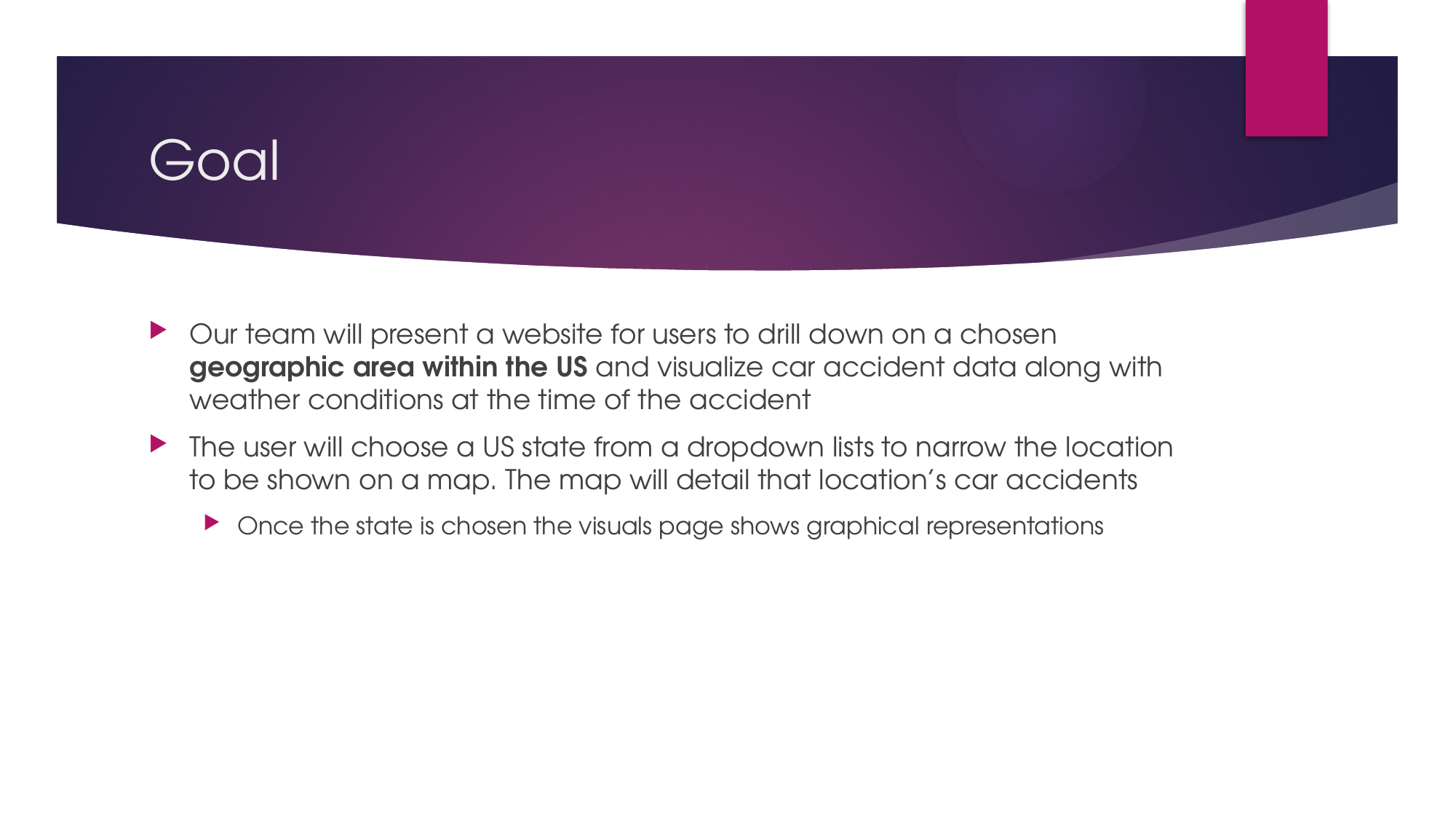

# Goal
Our team will present a website for users to drill down on a chosen geographic area within the US and visualize car accident data along with weather conditions at the time of the accident
The user will choose a US state from a dropdown lists to narrow the location to be shown on a map. The map will detail that location’s car accidents
Once the state is chosen the visuals page shows graphical representations